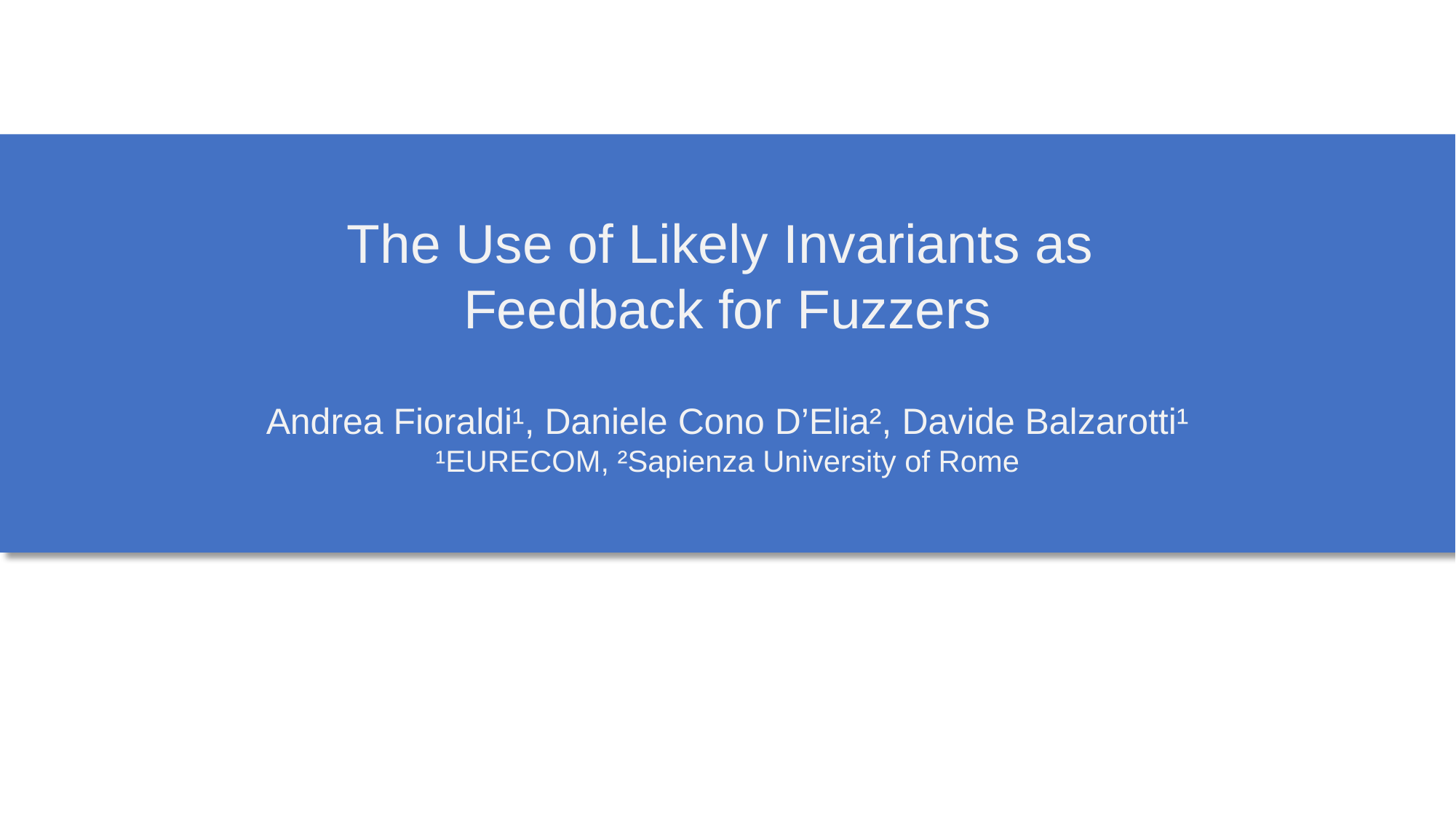

The Use of Likely Invariants as
Feedback for Fuzzers

Andrea Fioraldi¹, Daniele Cono D’Elia², Davide Balzarotti¹
¹EURECOM, ²Sapienza University of Rome